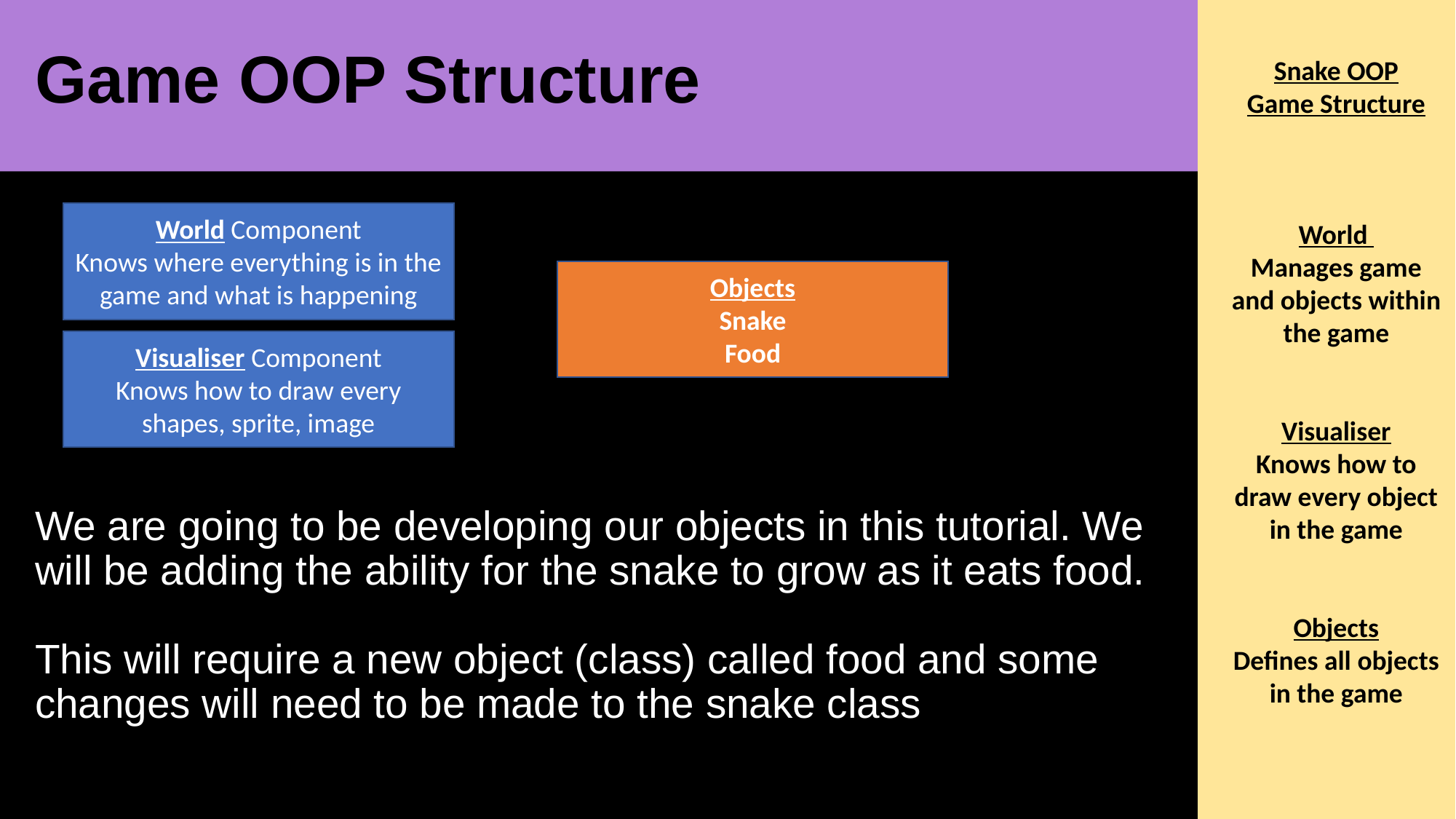

# Game OOP Structure
World Component
Knows where everything is in the game and what is happening
Objects
Snake
Food
Visualiser Component
Knows how to draw every shapes, sprite, image
We are going to be developing our objects in this tutorial. We will be adding the ability for the snake to grow as it eats food.
This will require a new object (class) called food and some changes will need to be made to the snake class